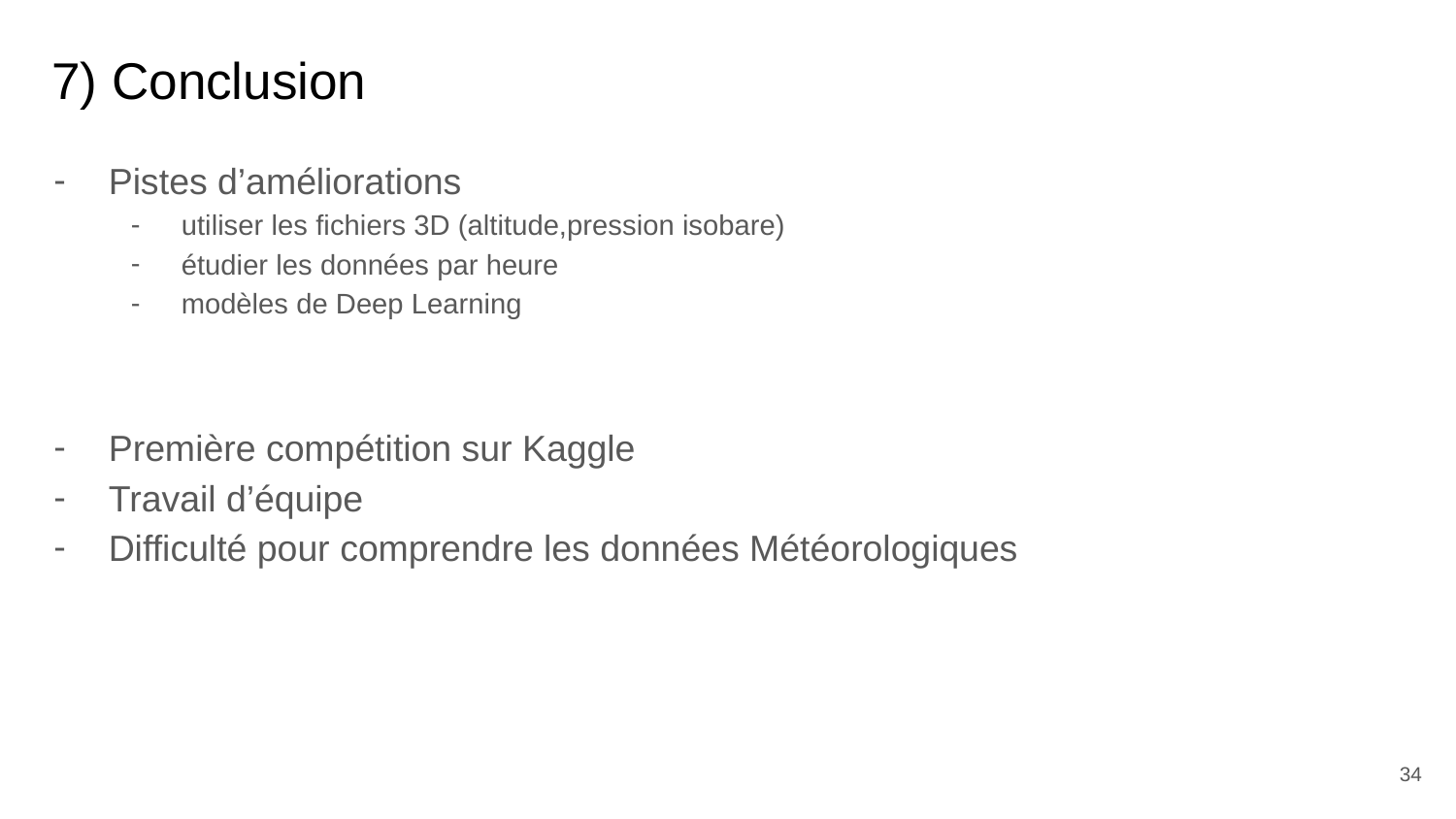

# 7) Conclusion
Pistes d’améliorations
utiliser les fichiers 3D (altitude,pression isobare)
étudier les données par heure
modèles de Deep Learning

Première compétition sur Kaggle
Travail d’équipe
Difficulté pour comprendre les données Météorologiques

34